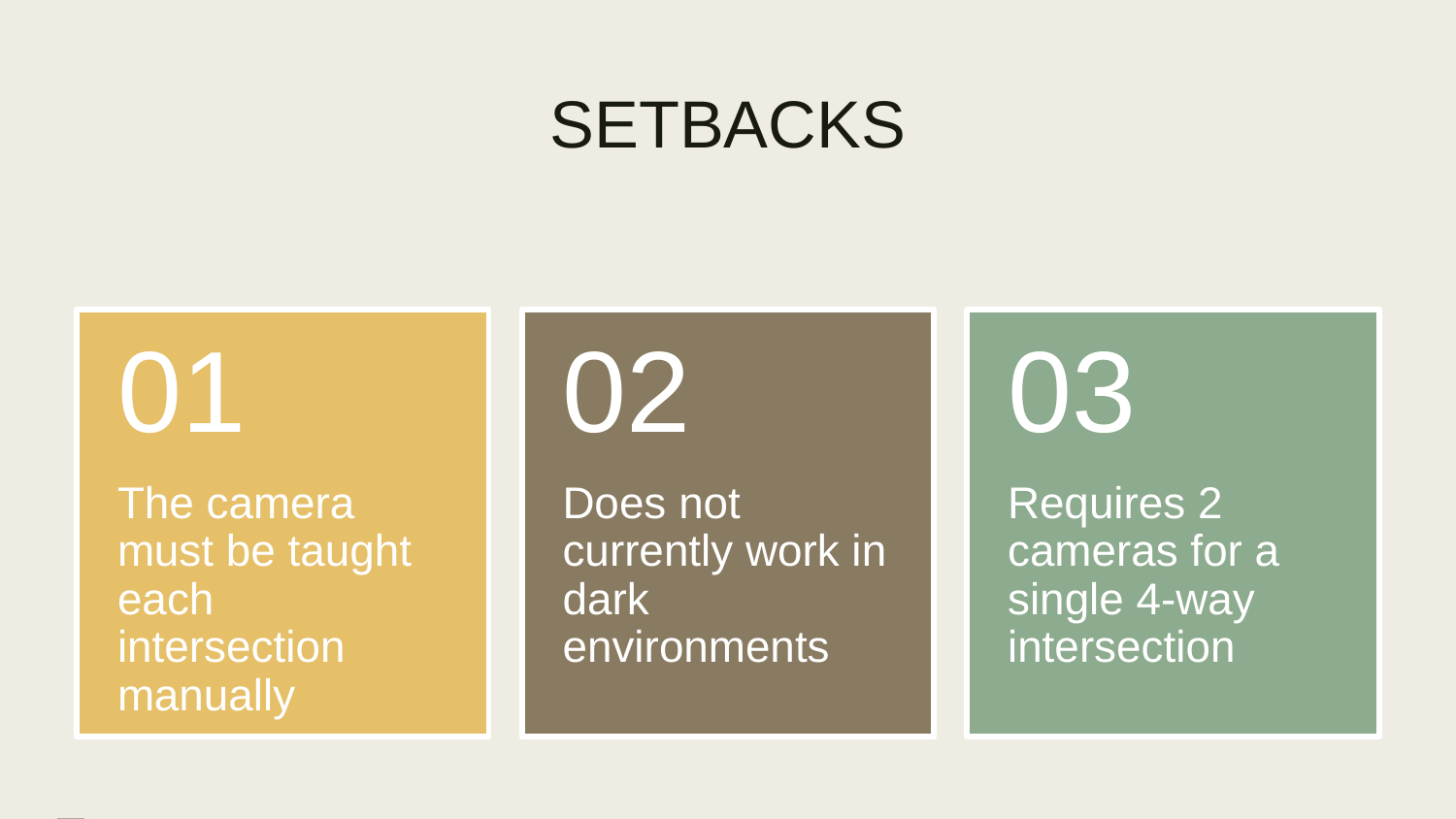

# SETBACKS

01

02

03

The camera must be taught each intersection manually
Does not currently work in dark environments
Requires 2 cameras for a single 4-way intersection